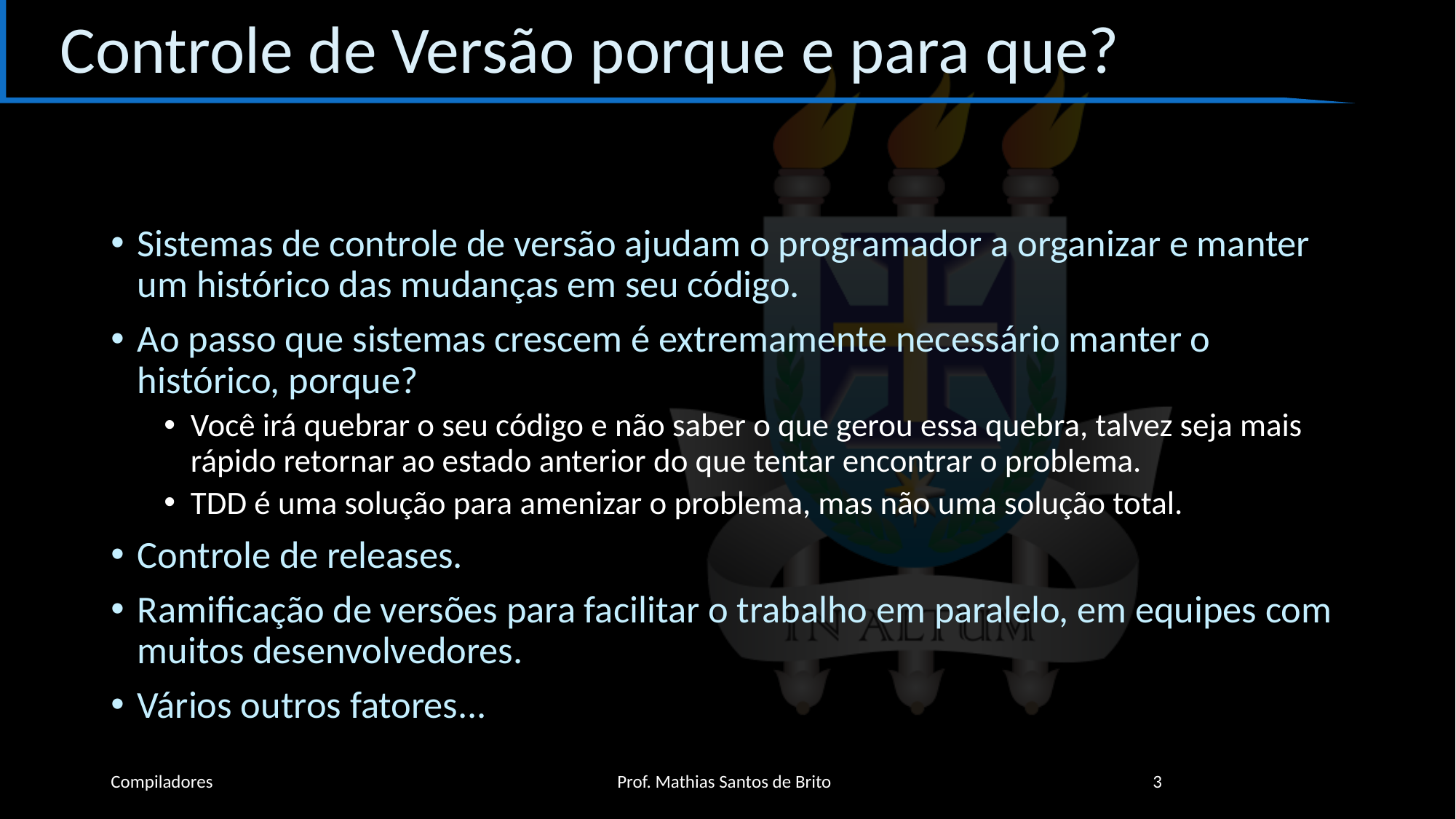

# Controle de Versão porque e para que?
Sistemas de controle de versão ajudam o programador a organizar e manter um histórico das mudanças em seu código.
Ao passo que sistemas crescem é extremamente necessário manter o histórico, porque?
Você irá quebrar o seu código e não saber o que gerou essa quebra, talvez seja mais rápido retornar ao estado anterior do que tentar encontrar o problema.
TDD é uma solução para amenizar o problema, mas não uma solução total.
Controle de releases.
Ramificação de versões para facilitar o trabalho em paralelo, em equipes com muitos desenvolvedores.
Vários outros fatores...
Compiladores
Prof. Mathias Santos de Brito
3